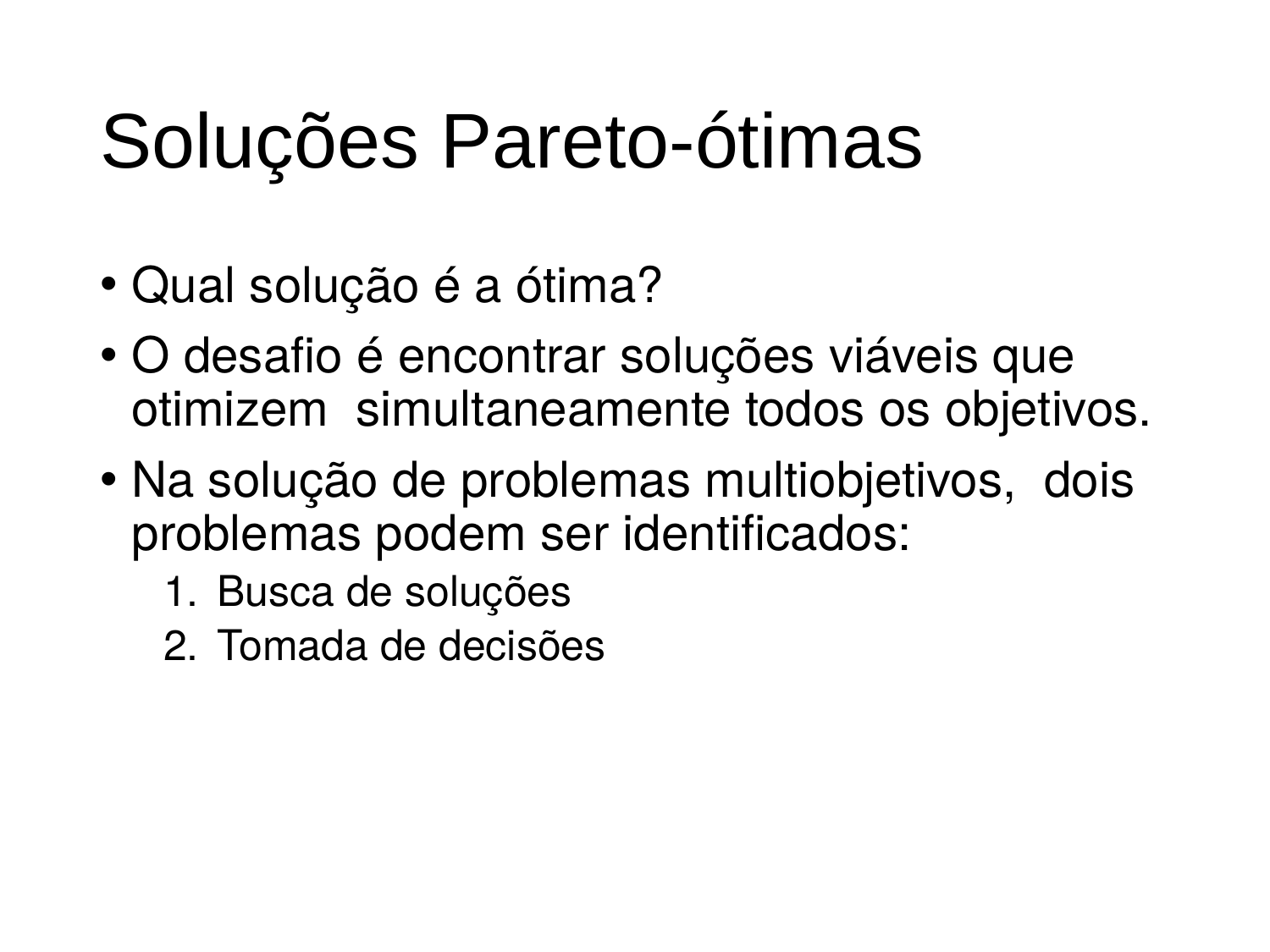

# Soluções Pareto-ótimas
Qual solução é a ótima?
O desafio é encontrar soluções viáveis que otimizem  simultaneamente todos os objetivos.
Na solução de problemas multiobjetivos,  dois problemas podem ser identificados:
Busca de soluções
Tomada de decisões